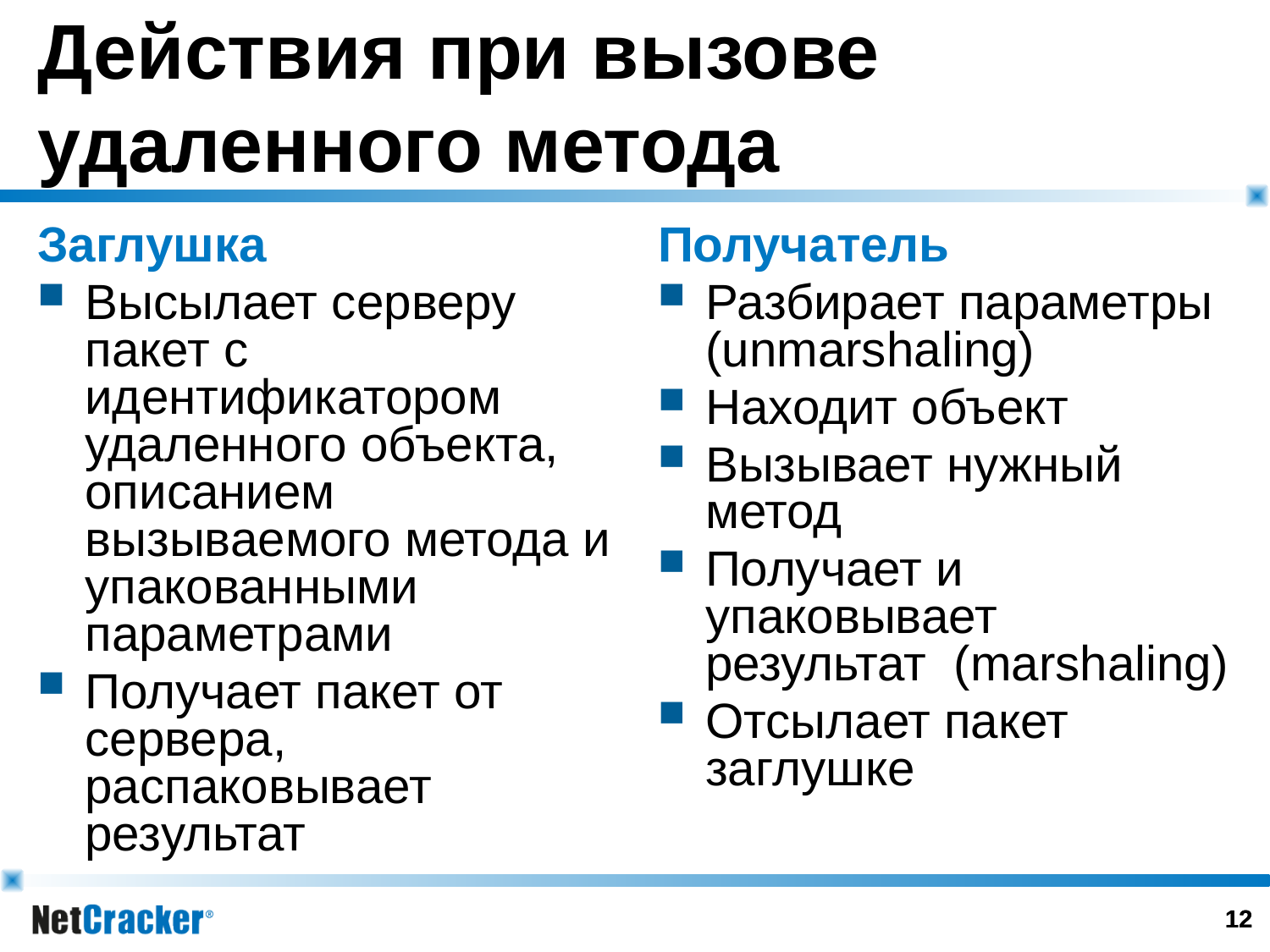

Действия при вызове удаленного метода
Заглушка
Высылает серверу пакет с идентификатором удаленного объекта, описанием вызываемого метода и упакованными параметрами
Получает пакет от сервера, распаковывает результат
Получатель
Разбирает параметры (unmarshaling)
Находит объект
Вызывает нужный метод
Получает и упаковывает результат  (marshaling)
Отсылает пакет заглушке
12
12